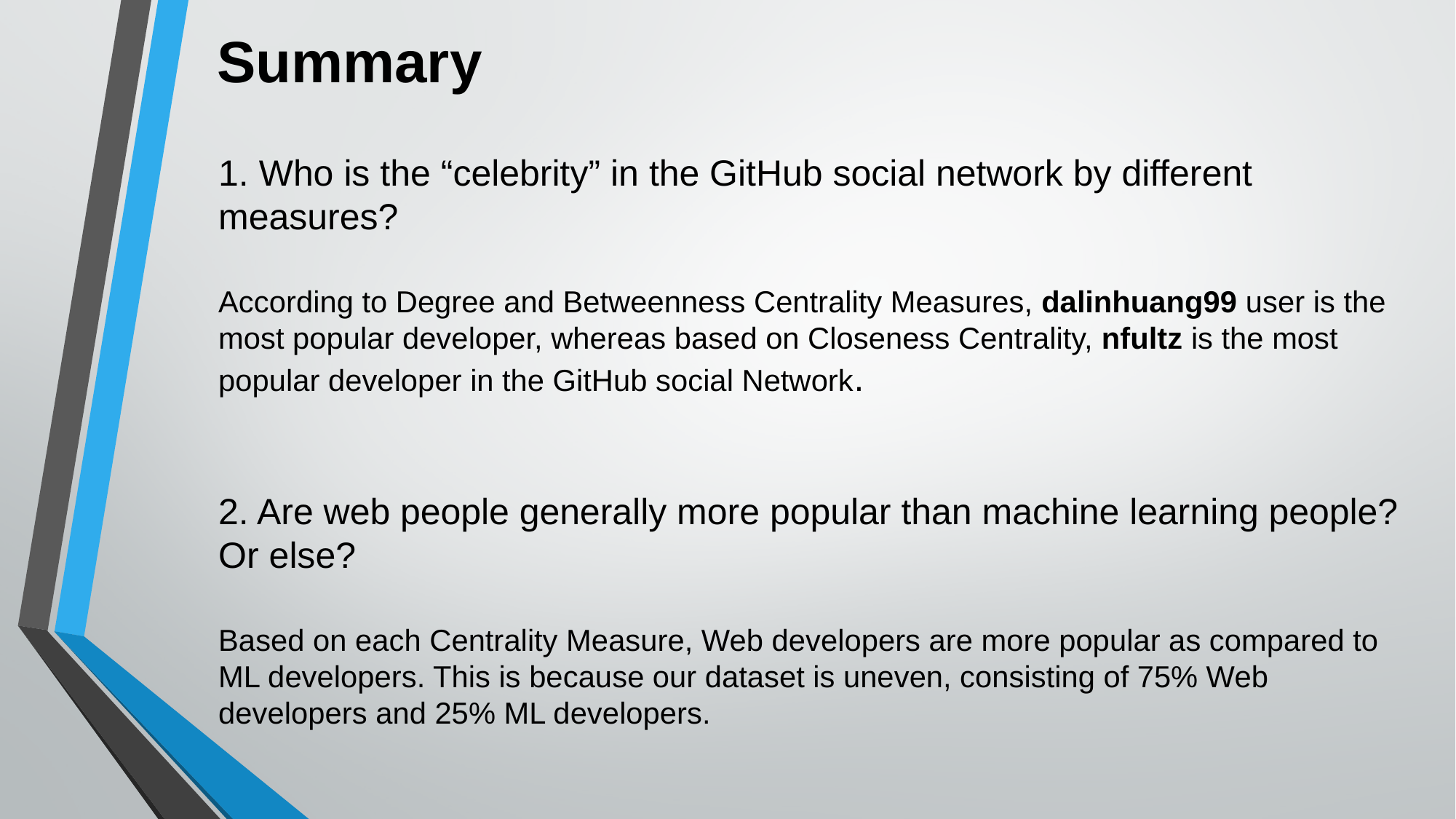

# Summary
1. Who is the “celebrity” in the GitHub social network by different measures?

According to Degree and Betweenness Centrality Measures, dalinhuang99 user is the most popular developer, whereas based on Closeness Centrality, nfultz is the most popular developer in the GitHub social Network.

2. Are web people generally more popular than machine learning people? Or else?

Based on each Centrality Measure, Web developers are more popular as compared to ML developers. This is because our dataset is uneven, consisting of 75% Web developers and 25% ML developers.